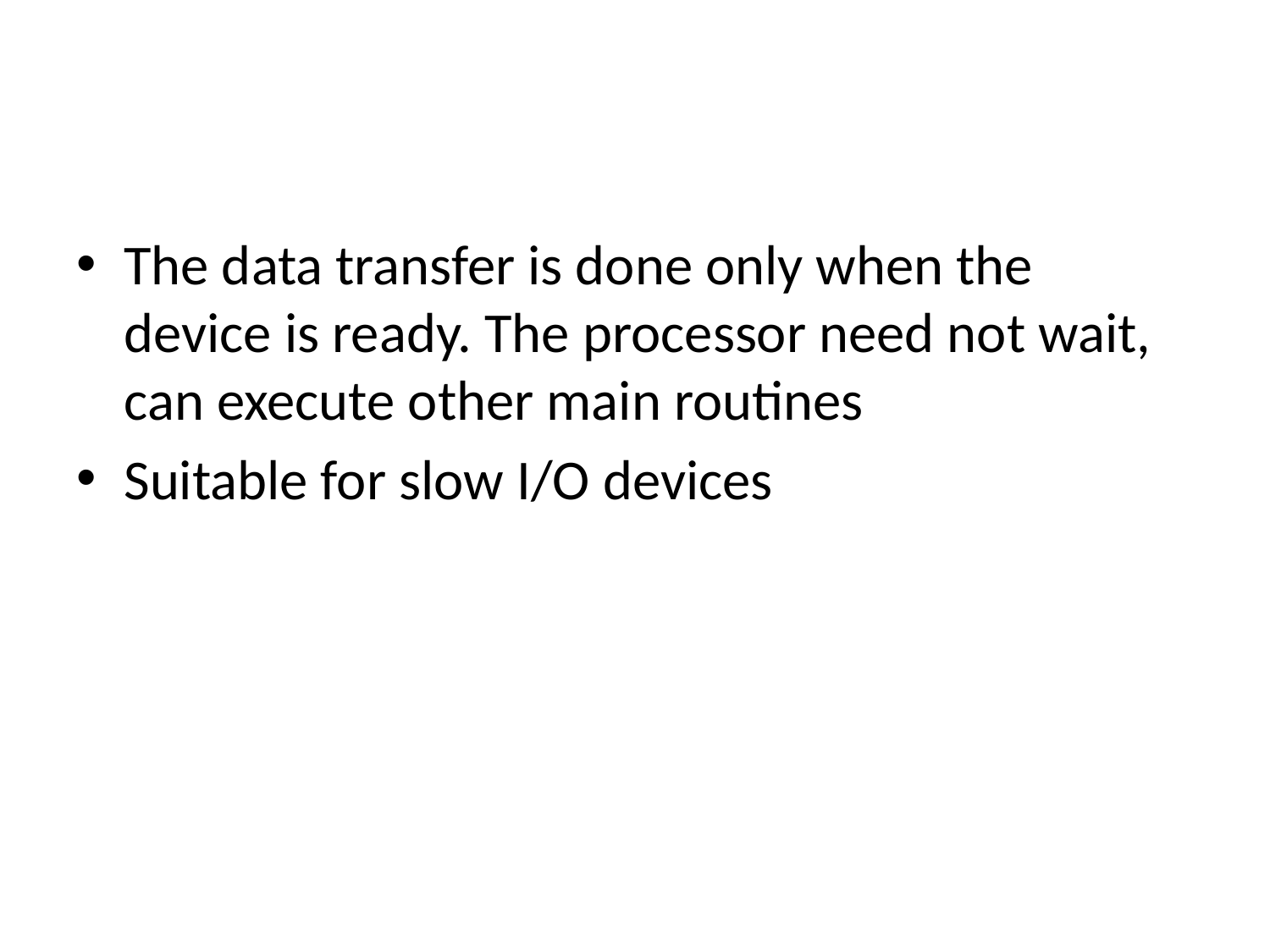

#
The data transfer is done only when the device is ready. The processor need not wait, can execute other main routines
Suitable for slow I/O devices